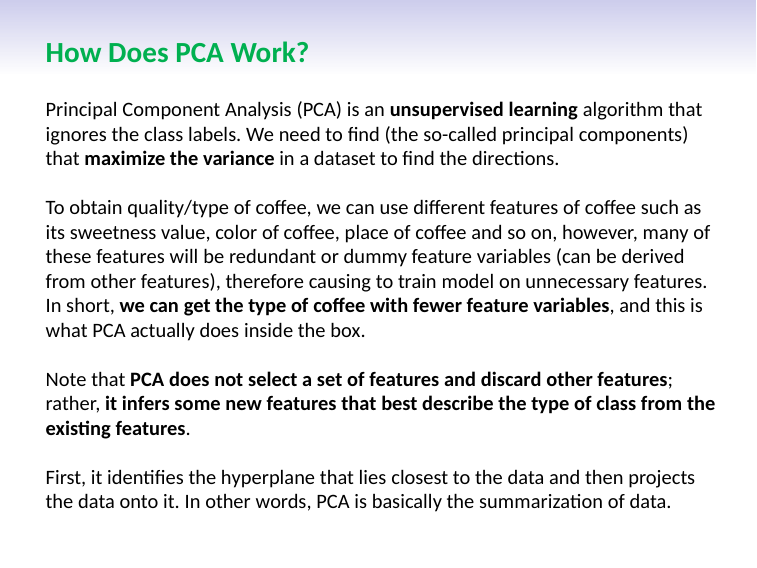

# How Does PCA Work?
Principal Component Analysis (PCA) is an unsupervised learning algorithm that ignores the class labels. We need to find (the so-called principal components) that maximize the variance in a dataset to find the directions.

To obtain quality/type of coffee, we can use different features of coffee such as its sweetness value, color of coffee, place of coffee and so on, however, many of these features will be redundant or dummy feature variables (can be derived from other features), therefore causing to train model on unnecessary features. In short, we can get the type of coffee with fewer feature variables, and this is what PCA actually does inside the box.

Note that PCA does not select a set of features and discard other features; rather, it infers some new features that best describe the type of class from the existing features.
First, it identifies the hyperplane that lies closest to the data and then projects the data onto it. In other words, PCA is basically the summarization of data.

Dr. Malak Abdullah